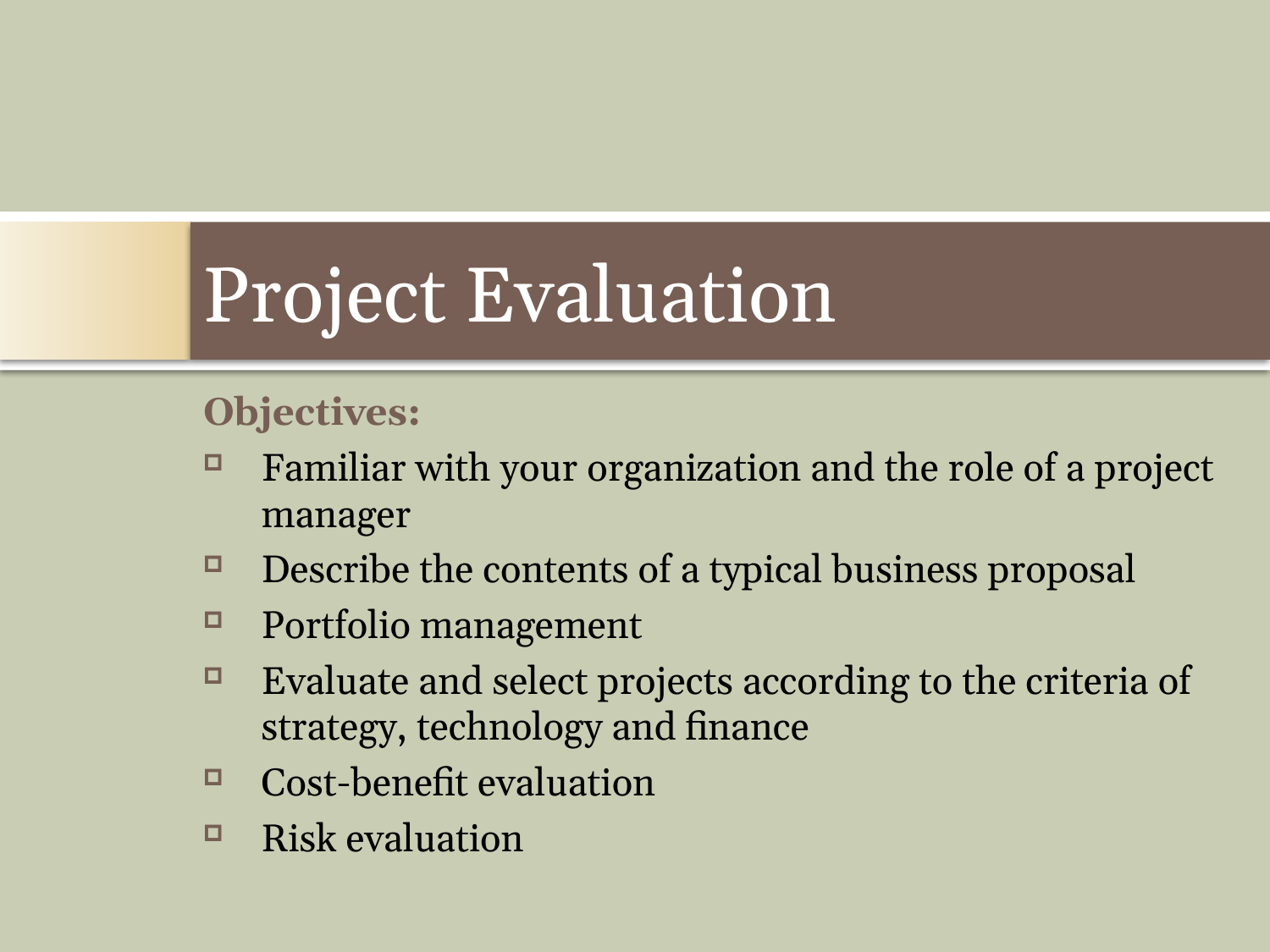

# Project Evaluation
Objectives:
Familiar with your organization and the role of a project manager
Describe the contents of a typical business proposal
Portfolio management
Evaluate and select projects according to the criteria of strategy, technology and finance
Cost-benefit evaluation
Risk evaluation